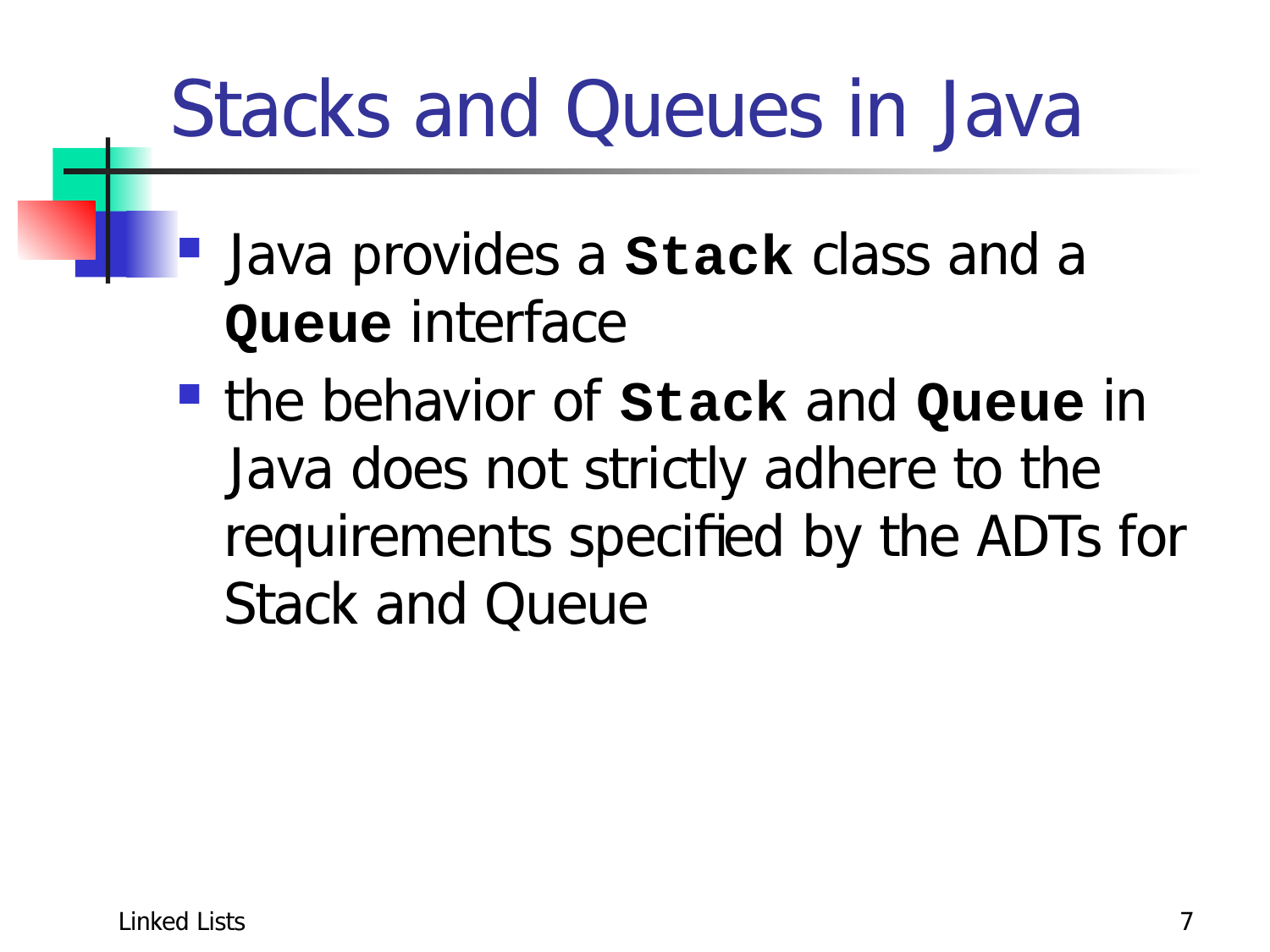

# Stacks and Queues in Java
Java provides a Stack class and a Queue interface
the behavior of Stack and Queue in Java does not strictly adhere to the requirements specified by the ADTs for Stack and Queue
Linked Lists
7